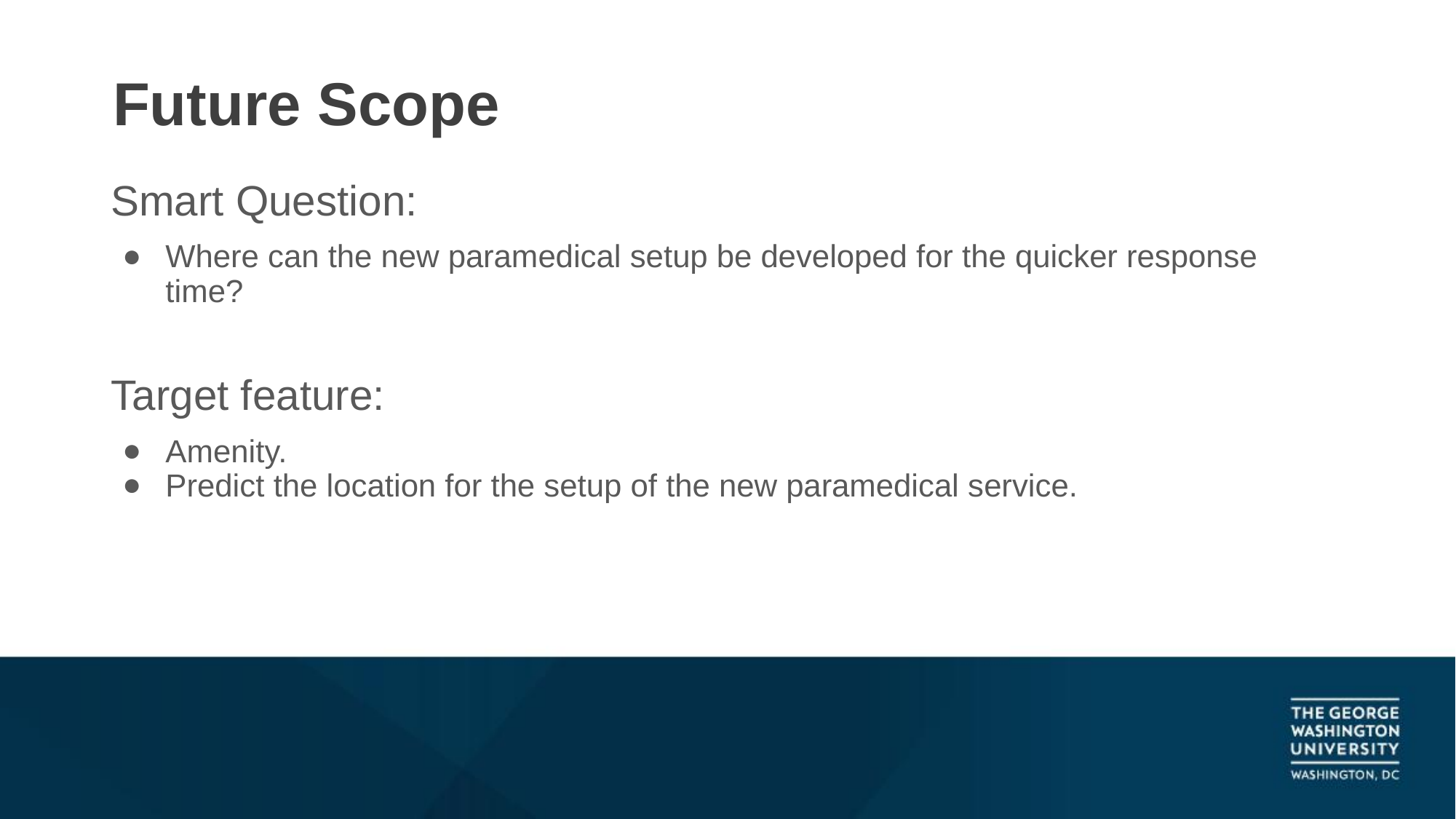

# Future Scope
Smart Question:
Where can the new paramedical setup be developed for the quicker response time?

Target feature:
Amenity.
Predict the location for the setup of the new paramedical service.